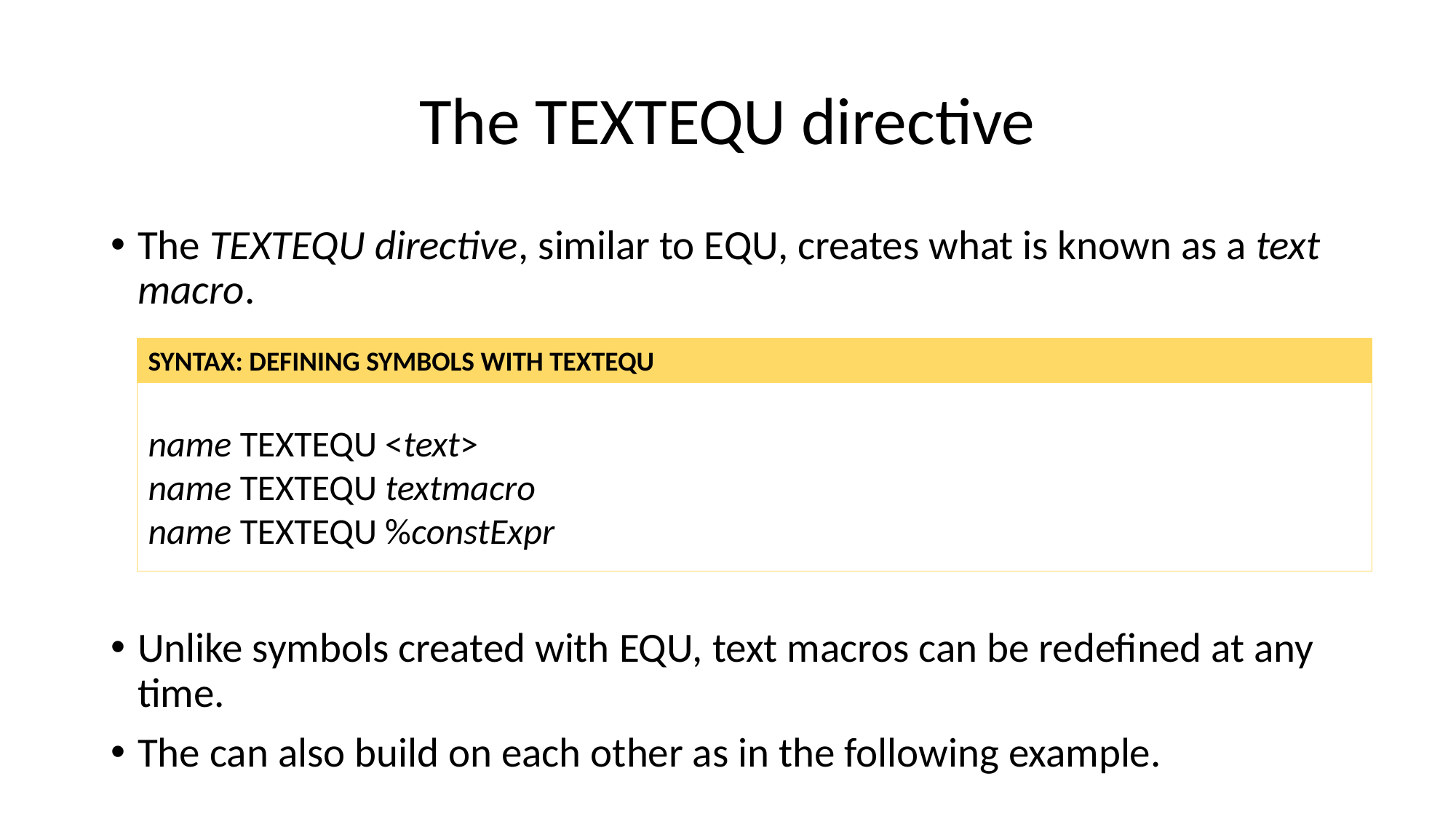

# The TEXTEQU directive
The TEXTEQU directive, similar to EQU, creates what is known as a text macro.

Unlike symbols created with EQU, text macros can be redefined at any time.
The can also build on each other as in the following example.
SYNTAX: DEFINING SYMBOLS WITH TEXTEQU

name TEXTEQU <text>
name TEXTEQU textmacro
name TEXTEQU %constExpr